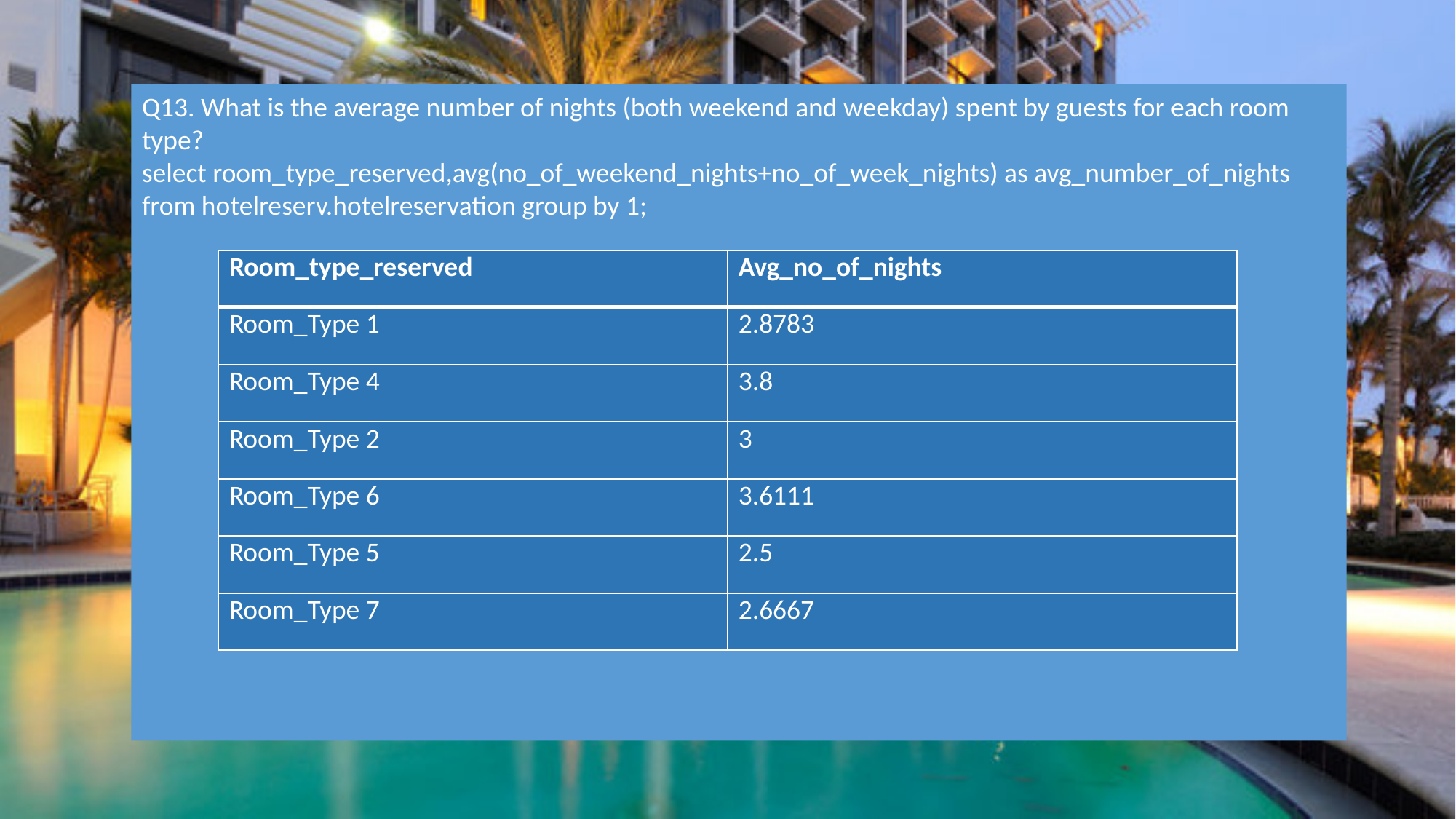

Q13. What is the average number of nights (both weekend and weekday) spent by guests for each room type?
select room_type_reserved,avg(no_of_weekend_nights+no_of_week_nights) as avg_number_of_nights from hotelreserv.hotelreservation group by 1;

| Room\_type\_reserved | Avg\_no\_of\_nights |
| --- | --- |
| Room\_Type 1 | 2.8783 |
| Room\_Type 4 | 3.8 |
| Room\_Type 2 | 3 |
| Room\_Type 6 | 3.6111 |
| Room\_Type 5 | 2.5 |
| Room\_Type 7 | 2.6667 |